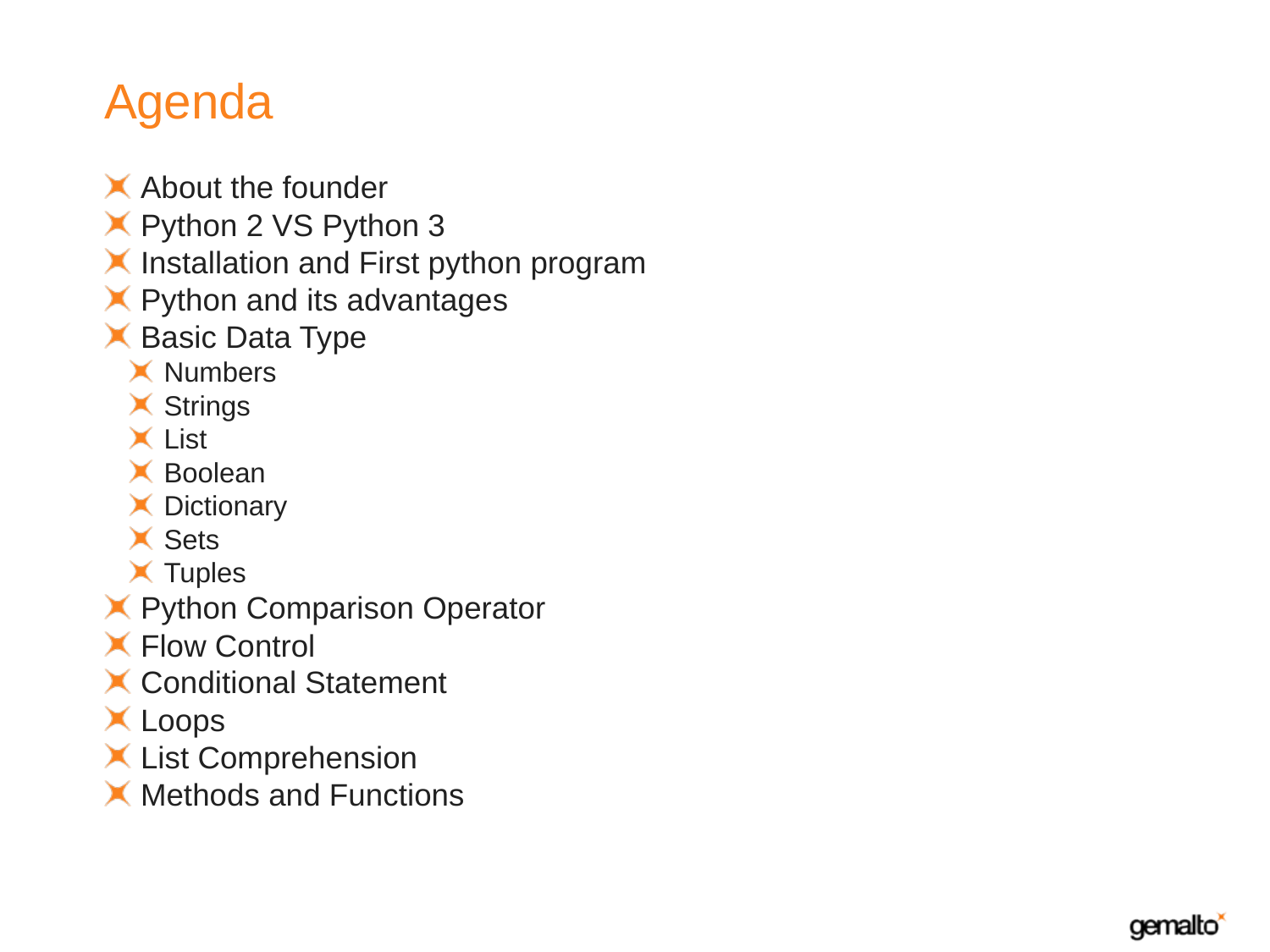

# Agenda
About the founder
Python 2 VS Python 3
Installation and First python program
Python and its advantages
Basic Data Type
Numbers
Strings
List
Boolean
Dictionary
Sets
Tuples
Python Comparison Operator
Flow Control
Conditional Statement
Loops
List Comprehension
Methods and Functions